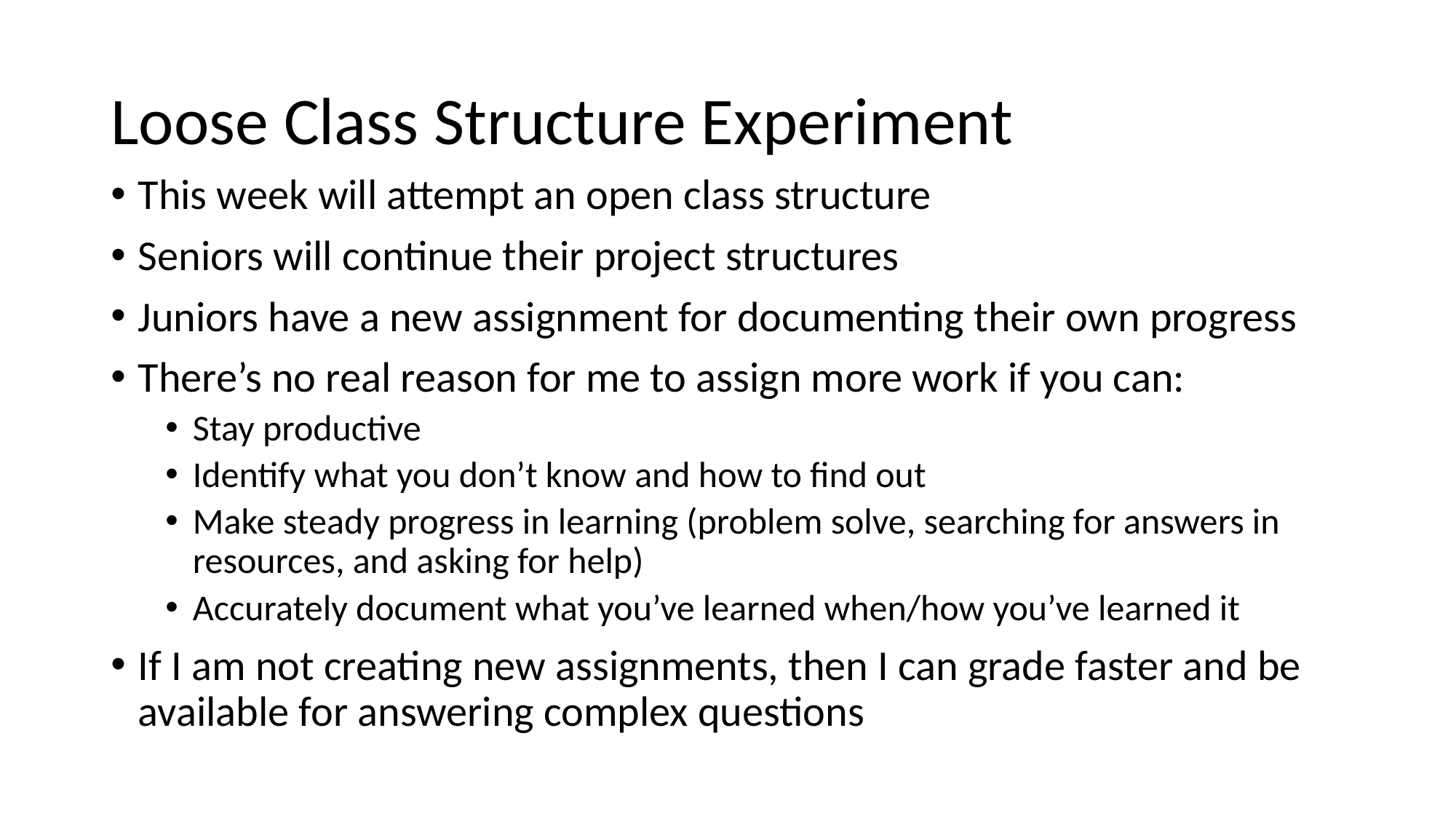

# Loose Class Structure Experiment
This week will attempt an open class structure
Seniors will continue their project structures
Juniors have a new assignment for documenting their own progress
There’s no real reason for me to assign more work if you can:
Stay productive
Identify what you don’t know and how to find out
Make steady progress in learning (problem solve, searching for answers in resources, and asking for help)
Accurately document what you’ve learned when/how you’ve learned it
If I am not creating new assignments, then I can grade faster and be available for answering complex questions